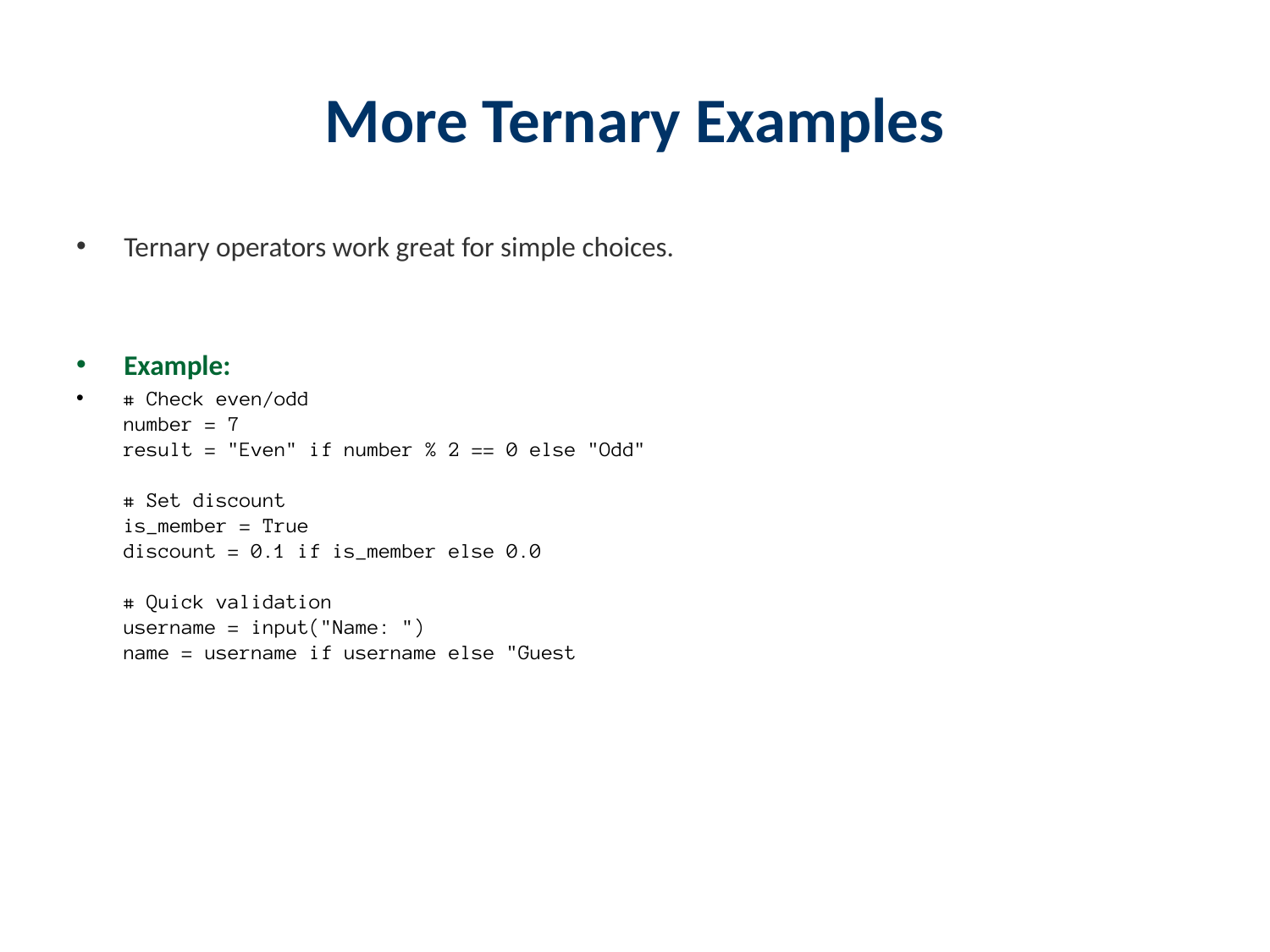

# More Ternary Examples
Ternary operators work great for simple choices.

Example:
# Check even/odd number = 7 result = "Even" if number % 2 == 0 else "Odd" # Set discount is_member = True discount = 0.1 if is_member else 0.0 # Quick validation username = input("Name: ") name = username if username else "Guest